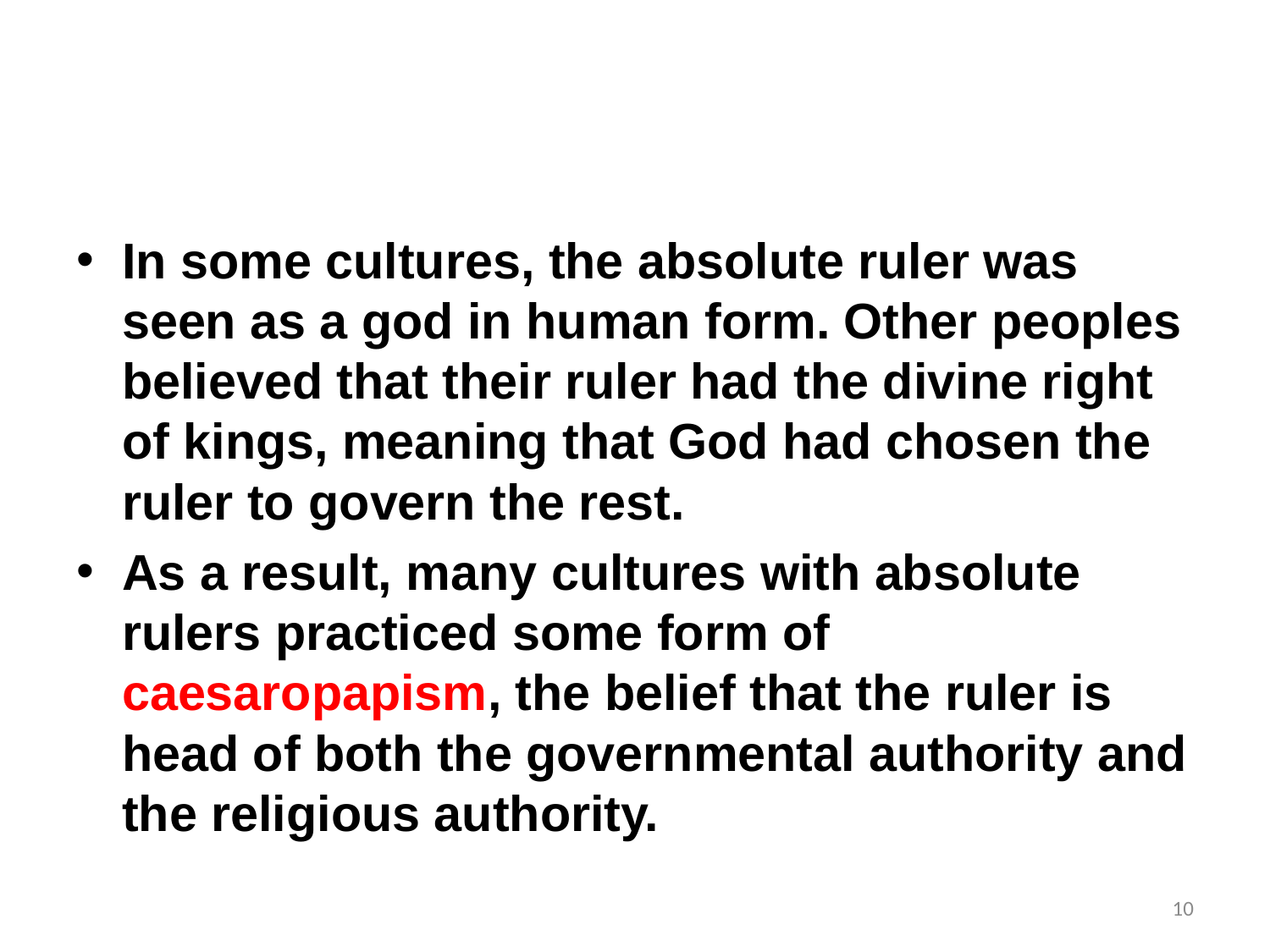

#
In some cultures, the absolute ruler was seen as a god in human form. Other peoples believed that their ruler had the divine right of kings, meaning that God had chosen the ruler to govern the rest.
As a result, many cultures with absolute rulers practiced some form of caesaropapism, the belief that the ruler is head of both the governmental authority and the religious authority.

10